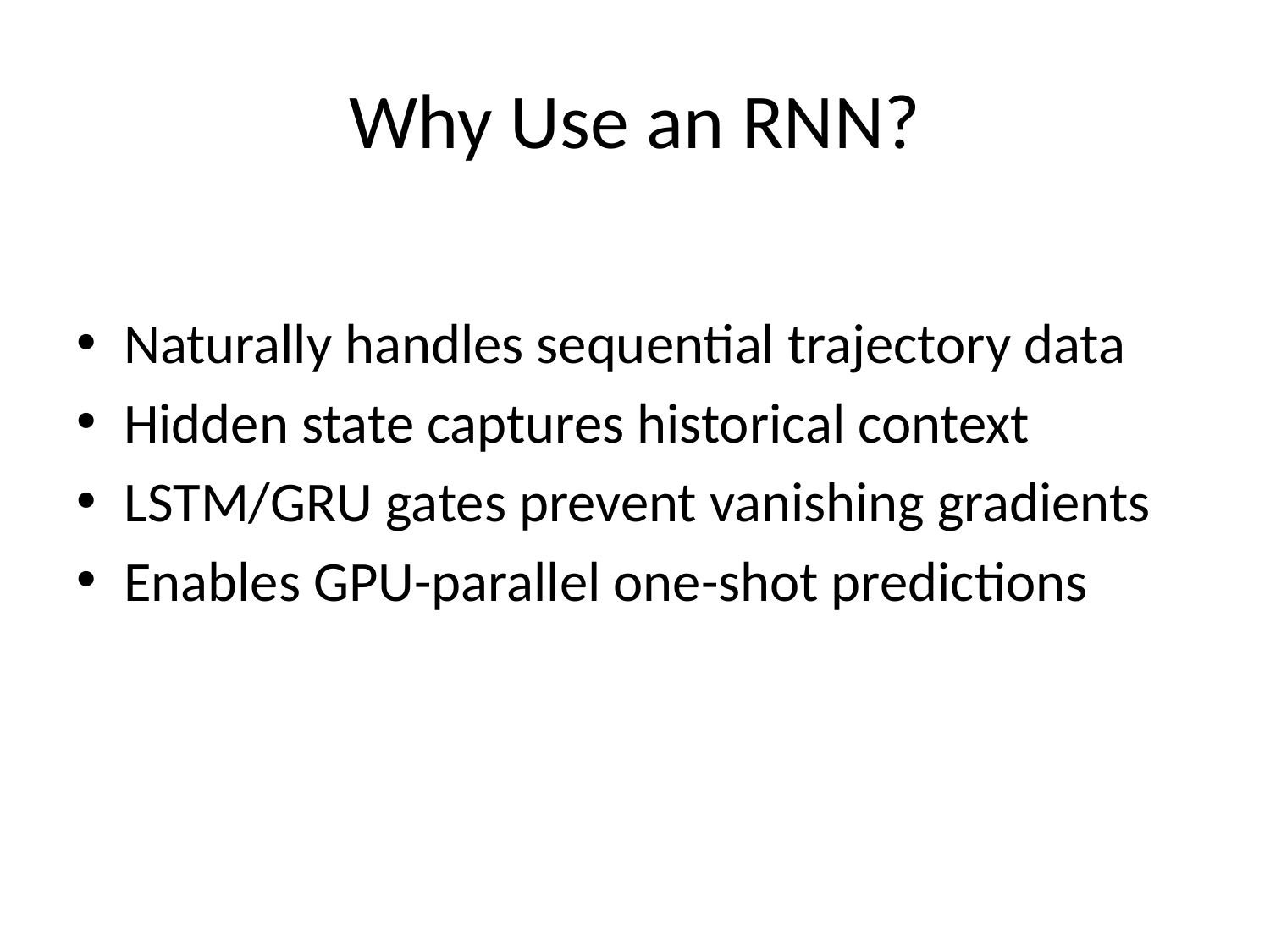

# Why Use an RNN?

Naturally handles sequential trajectory data
Hidden state captures historical context
LSTM/GRU gates prevent vanishing gradients
Enables GPU-parallel one-shot predictions